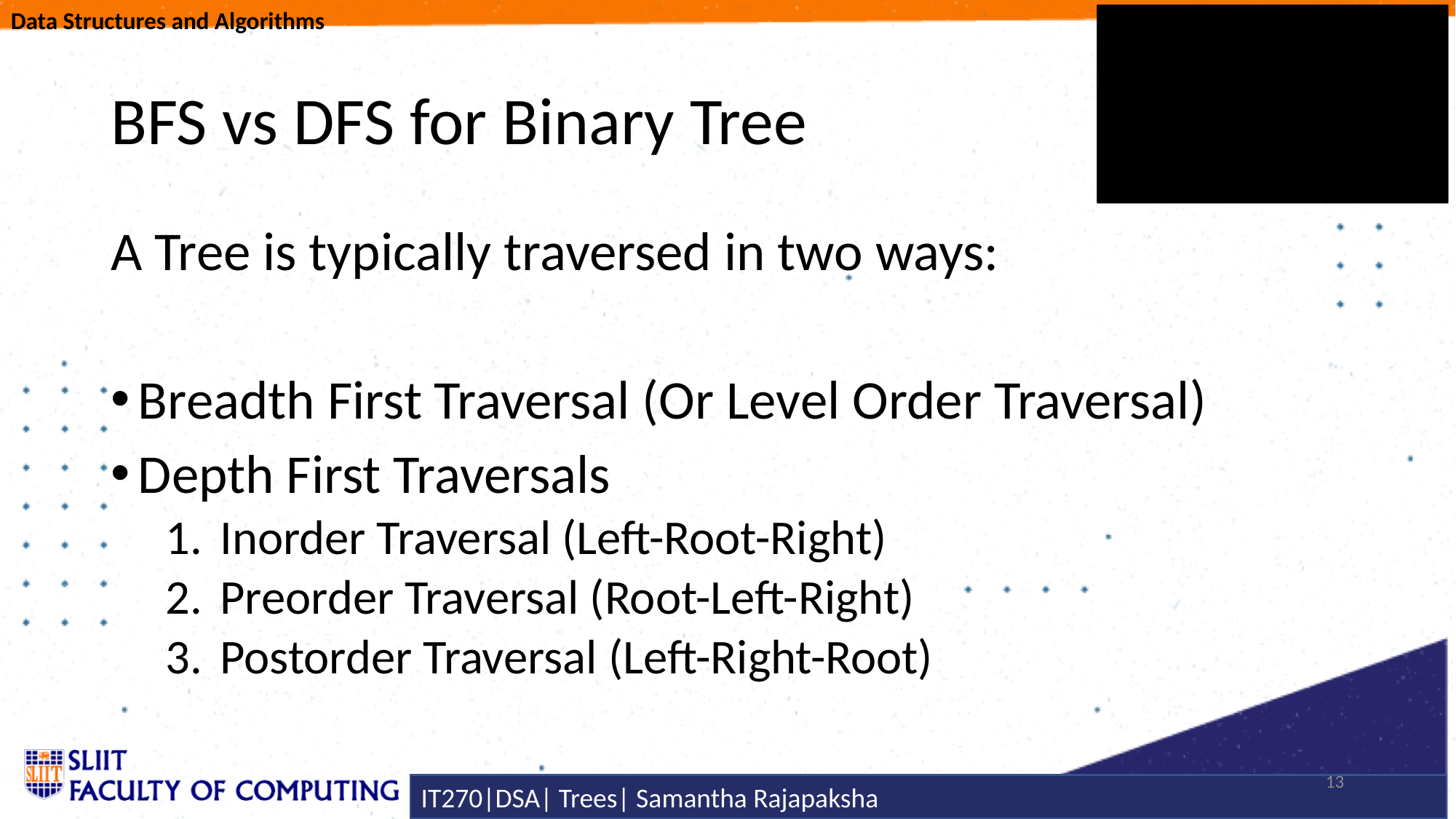

# BFS vs DFS for Binary Tree
A Tree is typically traversed in two ways:

Breadth First Traversal (Or Level Order Traversal)
Depth First Traversals
Inorder Traversal (Left-Root-Right)
Preorder Traversal (Root-Left-Right)
Postorder Traversal (Left-Right-Root)
13